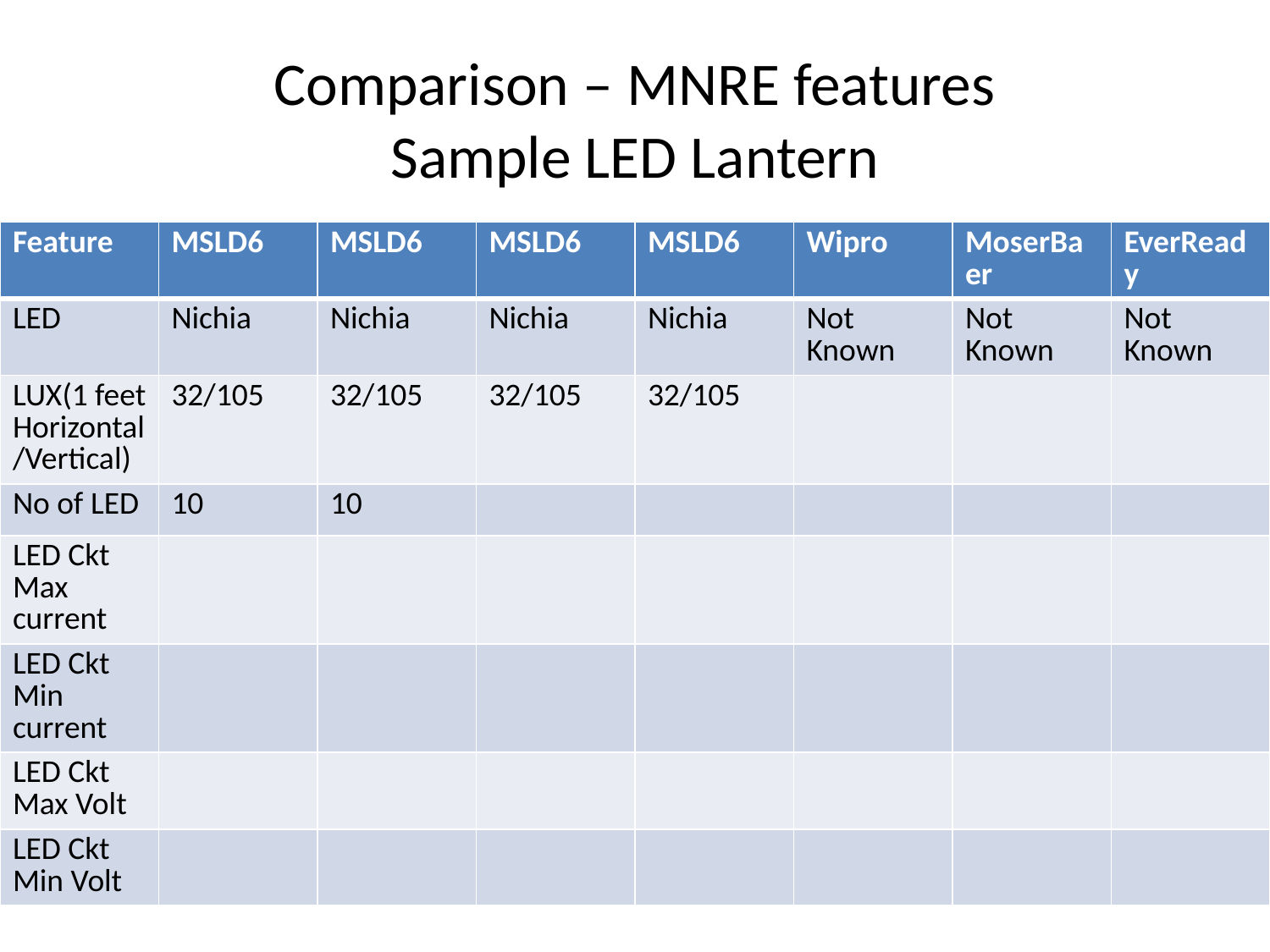

# Comparison – MNRE features Sample LED Lantern
| Feature | MSLD6 | MSLD6 | MSLD6 | MSLD6 | Wipro | MoserBaer | EverReady |
| --- | --- | --- | --- | --- | --- | --- | --- |
| LED | Nichia | Nichia | Nichia | Nichia | Not Known | Not Known | Not Known |
| LUX(1 feet Horizontal/Vertical) | 32/105 | 32/105 | 32/105 | 32/105 |  |  |  |
| No of LED | 10 | 10 |  |  |  |  |  |
| LED Ckt Max current |  |  |  |  |  |  |  |
| LED Ckt Min current |  |  |  |  |  |  |  |
| LED Ckt Max Volt |  |  |  |  |  |  |  |
| LED Ckt Min Volt |  |  |  |  |  |  |  |